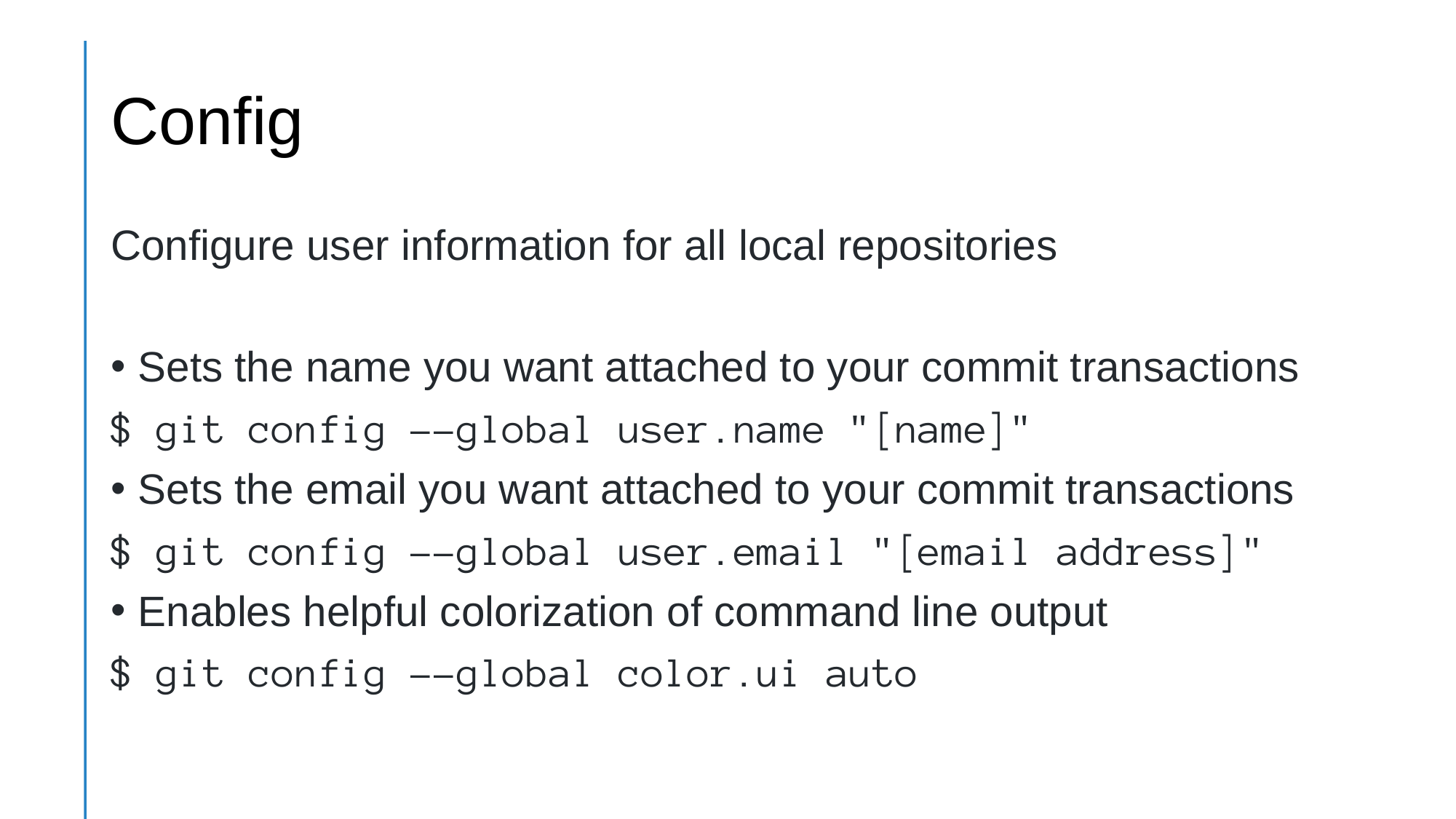

# Config
Configure user information for all local repositories

Sets the name you want attached to your commit transactions
$ git config --global user.name "[name]"
Sets the email you want attached to your commit transactions
$ git config --global user.email "[email address]"
Enables helpful colorization of command line output
$ git config --global color.ui auto